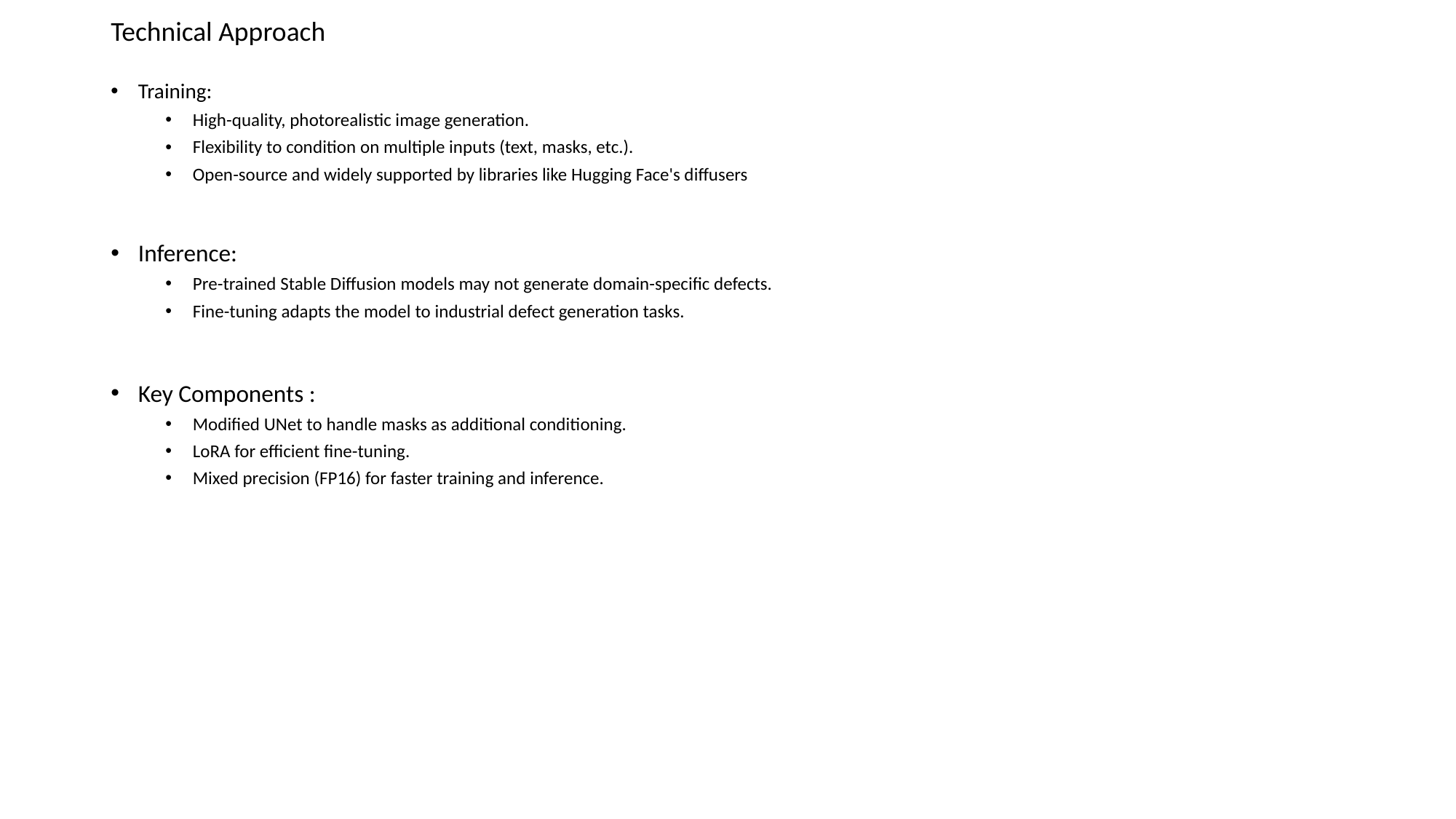

# Technical Approach
Training:
High-quality, photorealistic image generation.
Flexibility to condition on multiple inputs (text, masks, etc.).
Open-source and widely supported by libraries like Hugging Face's diffusers

Inference:
Pre-trained Stable Diffusion models may not generate domain-specific defects.
Fine-tuning adapts the model to industrial defect generation tasks.

Key Components :
Modified UNet to handle masks as additional conditioning.
LoRA for efficient fine-tuning.
Mixed precision (FP16) for faster training and inference.